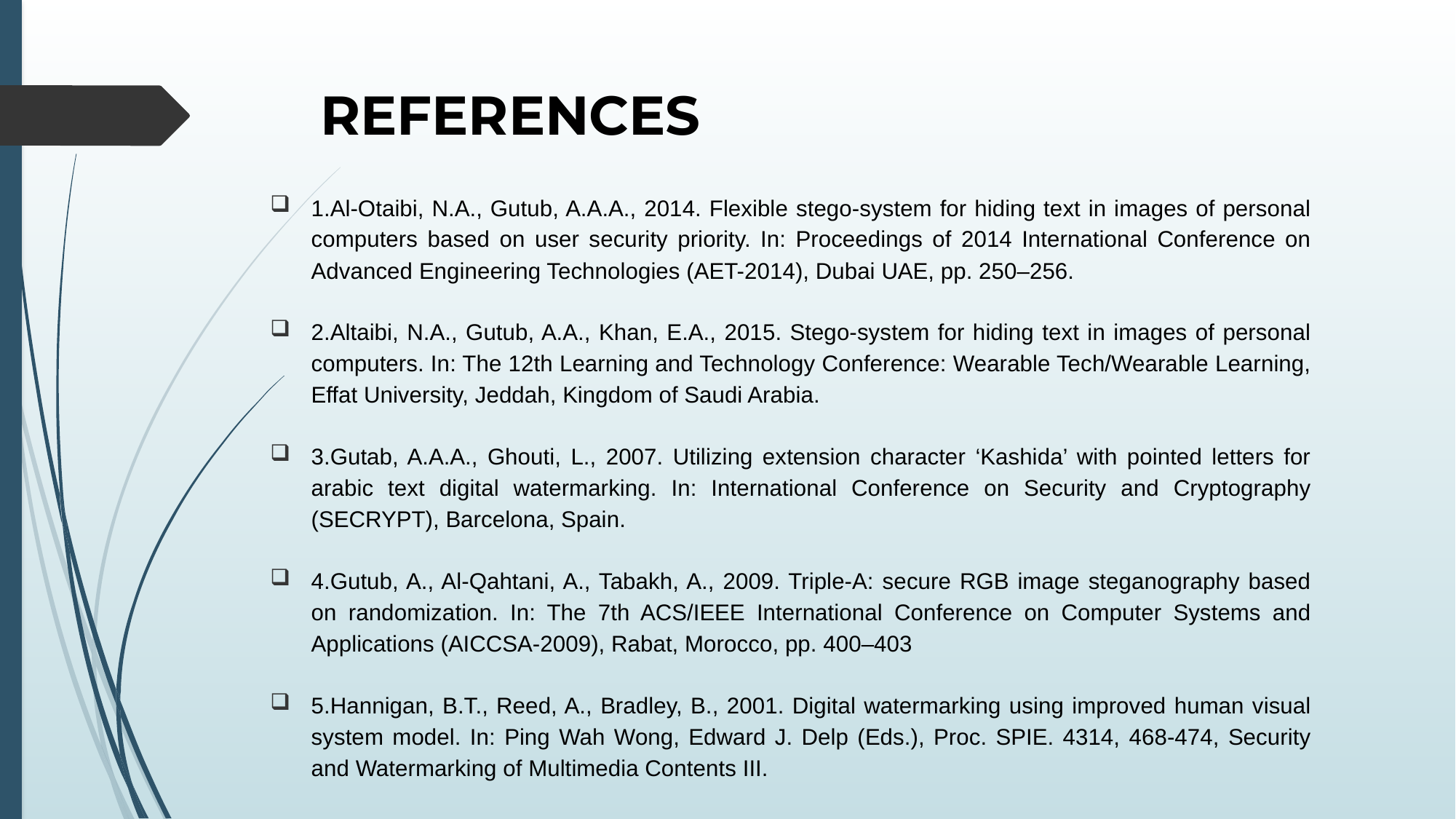

# REFERENCES
1.Al-Otaibi, N.A., Gutub, A.A.A., 2014. Flexible stego-system for hiding text in images of personal computers based on user security priority. In: Proceedings of 2014 International Conference on Advanced Engineering Technologies (AET-2014), Dubai UAE, pp. 250–256.
2.Altaibi, N.A., Gutub, A.A., Khan, E.A., 2015. Stego-system for hiding text in images of personal computers. In: The 12th Learning and Technology Conference: Wearable Tech/Wearable Learning, Effat University, Jeddah, Kingdom of Saudi Arabia.
3.Gutab, A.A.A., Ghouti, L., 2007. Utilizing extension character ‘Kashida’ with pointed letters for arabic text digital watermarking. In: International Conference on Security and Cryptography (SECRYPT), Barcelona, Spain.
4.Gutub, A., Al-Qahtani, A., Tabakh, A., 2009. Triple-A: secure RGB image steganography based on randomization. In: The 7th ACS/IEEE International Conference on Computer Systems and Applications (AICCSA-2009), Rabat, Morocco, pp. 400–403
5.Hannigan, B.T., Reed, A., Bradley, B., 2001. Digital watermarking using improved human visual system model. In: Ping Wah Wong, Edward J. Delp (Eds.), Proc. SPIE. 4314, 468-474, Security and Watermarking of Multimedia Contents III.